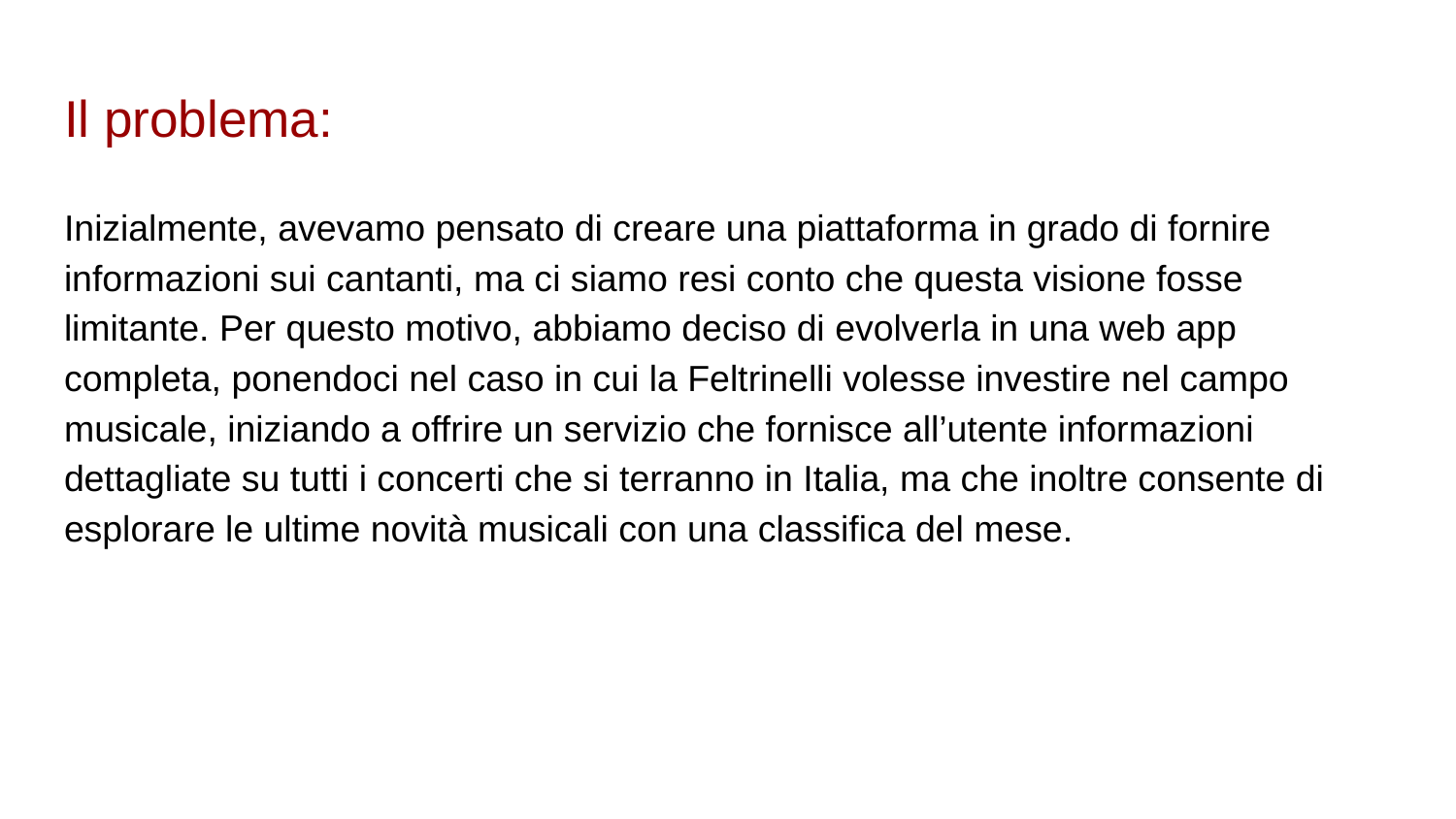

# Il problema:
Inizialmente, avevamo pensato di creare una piattaforma in grado di fornire informazioni sui cantanti, ma ci siamo resi conto che questa visione fosse limitante. Per questo motivo, abbiamo deciso di evolverla in una web app completa, ponendoci nel caso in cui la Feltrinelli volesse investire nel campo musicale, iniziando a offrire un servizio che fornisce all’utente informazioni dettagliate su tutti i concerti che si terranno in Italia, ma che inoltre consente di esplorare le ultime novità musicali con una classifica del mese.